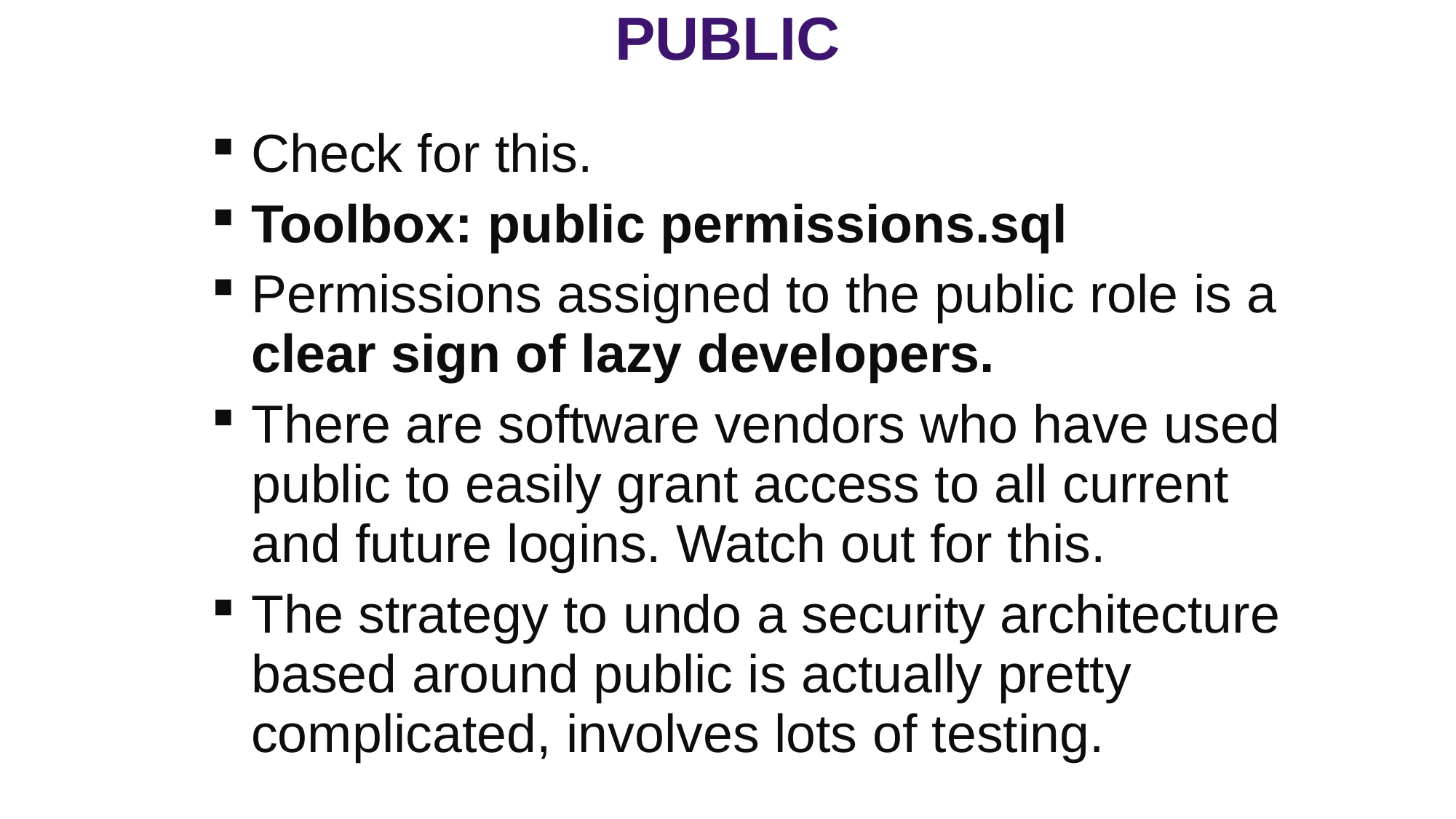

PUBLIC
Check for this.
Toolbox: public permissions.sql
Permissions assigned to the public role is a clear sign of lazy developers.
There are software vendors who have used public to easily grant access to all current and future logins. Watch out for this.
The strategy to undo a security architecture based around public is actually pretty complicated, involves lots of testing.